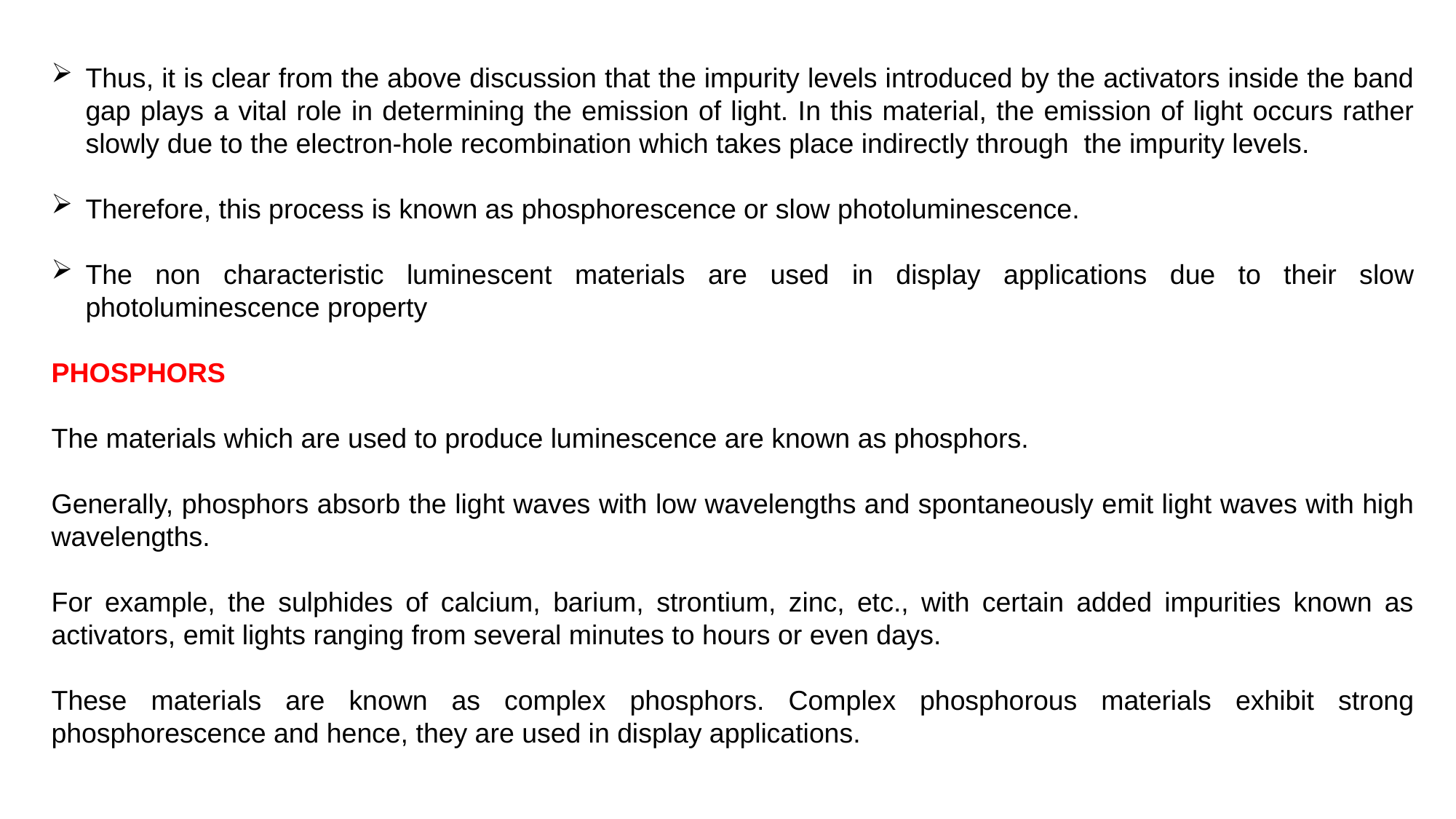

Thus, it is clear from the above discussion that the impurity levels introduced by the activators inside the band gap plays a vital role in determining the emission of light. In this material, the emission of light occurs rather slowly due to the electron-hole recombination which takes place indirectly through  the impurity levels.

Therefore, this process is known as phosphorescence or slow photoluminescence.

The non characteristic luminescent materials are used in display applications due to their slow photoluminescence property

PHOSPHORS

The materials which are used to produce luminescence are known as phosphors.

Generally, phosphors absorb the light waves with low wavelengths and spontaneously emit light waves with high wavelengths.

For example, the sulphides of calcium, barium, strontium, zinc, etc., with certain added impurities known as activators, emit lights ranging from several minutes to hours or even days.

These materials are known as complex phosphors. Complex phosphorous materials exhibit strong phosphorescence and hence, they are used in display applications.